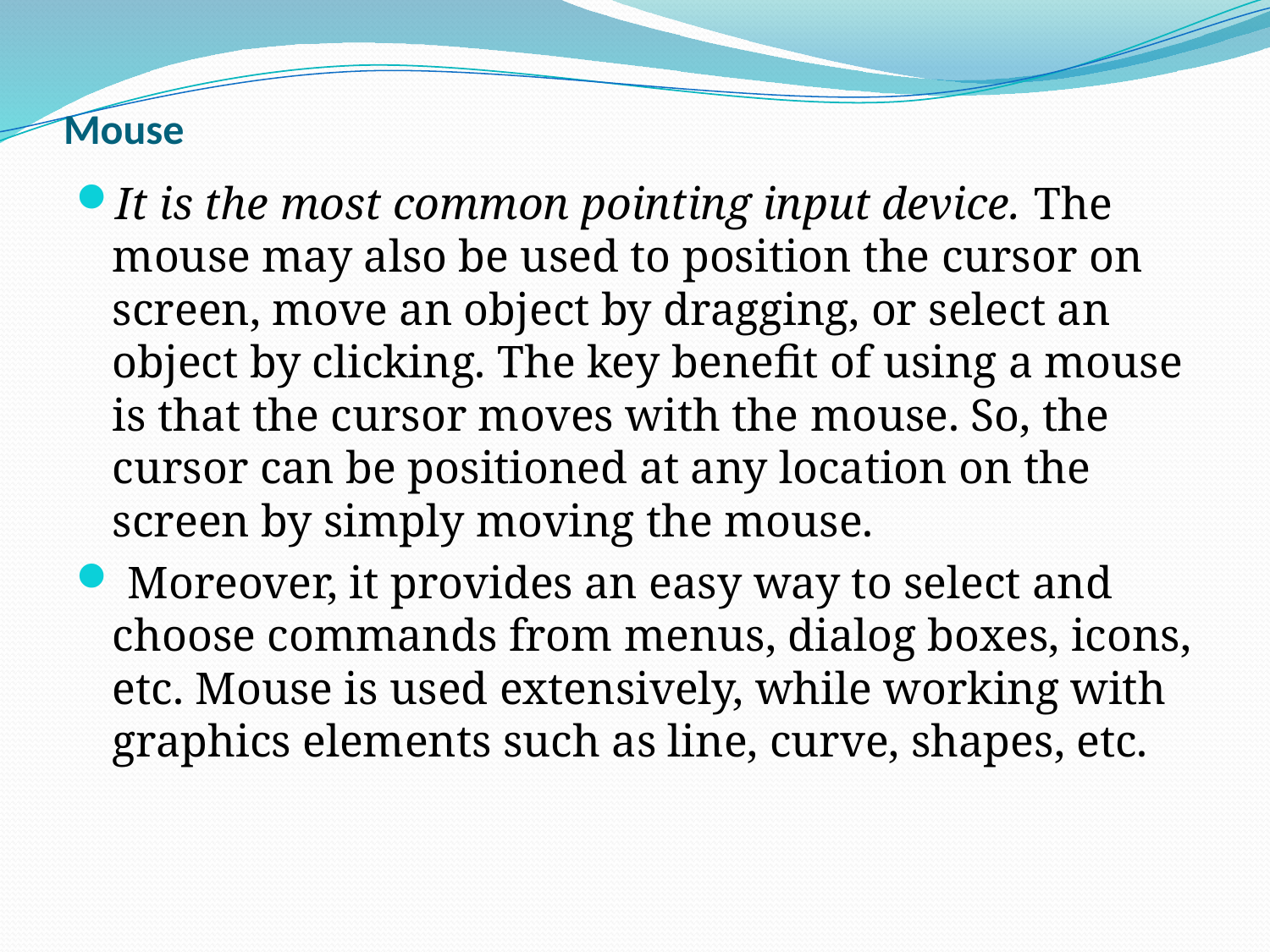

# Mouse
It is the most common pointing input device. The mouse may also be used to position the cursor on screen, move an object by dragging, or select an object by clicking. The key benefit of using a mouse is that the cursor moves with the mouse. So, the cursor can be positioned at any location on the screen by simply moving the mouse.
 Moreover, it provides an easy way to select and choose commands from menus, dialog boxes, icons, etc. Mouse is used extensively, while working with graphics elements such as line, curve, shapes, etc.